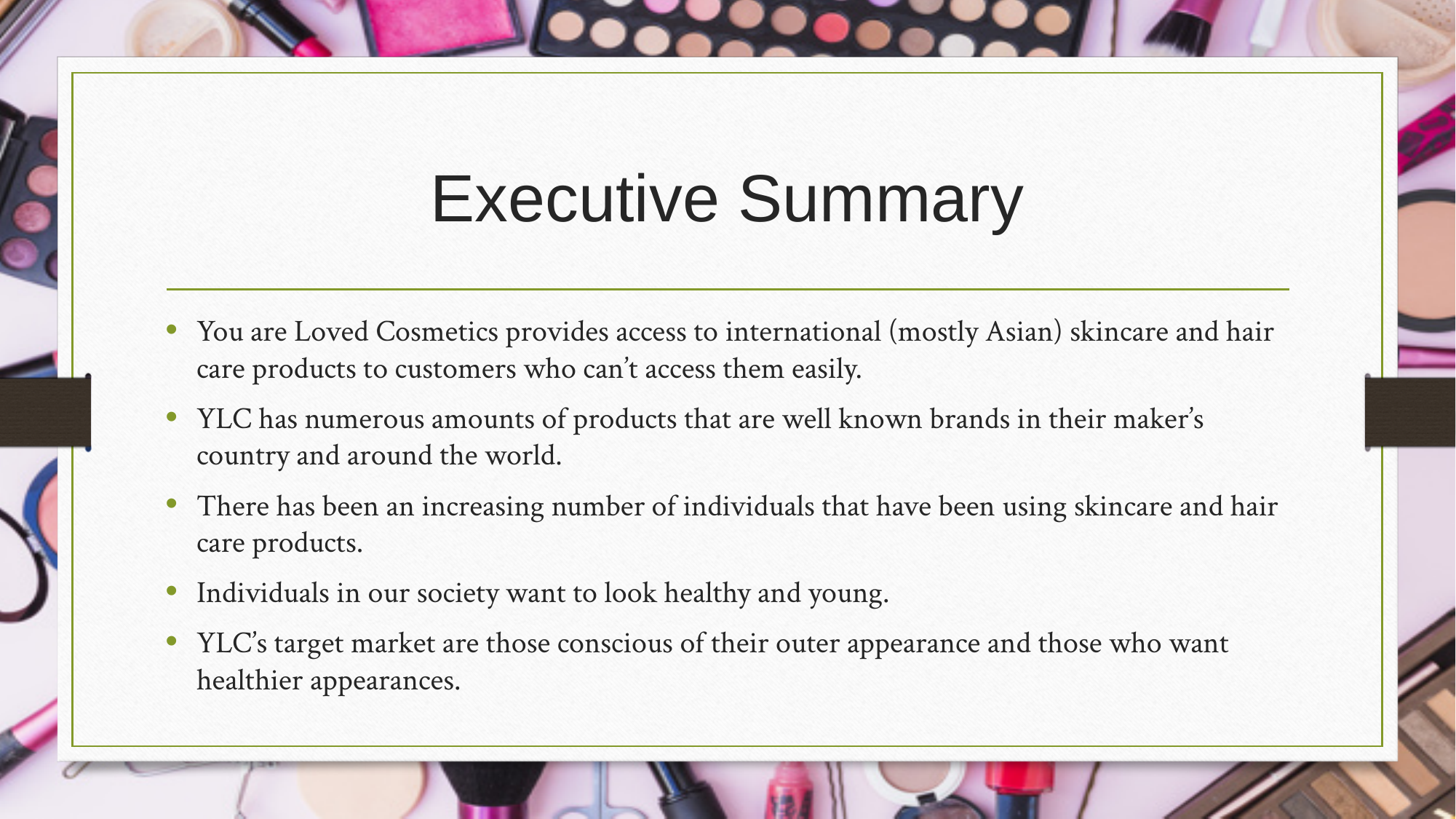

# Executive Summary
You are Loved Cosmetics provides access to international (mostly Asian) skincare and hair care products to customers who can’t access them easily.
YLC has numerous amounts of products that are well known brands in their maker’s country and around the world.
There has been an increasing number of individuals that have been using skincare and hair care products.
Individuals in our society want to look healthy and young.
YLC’s target market are those conscious of their outer appearance and those who want healthier appearances.